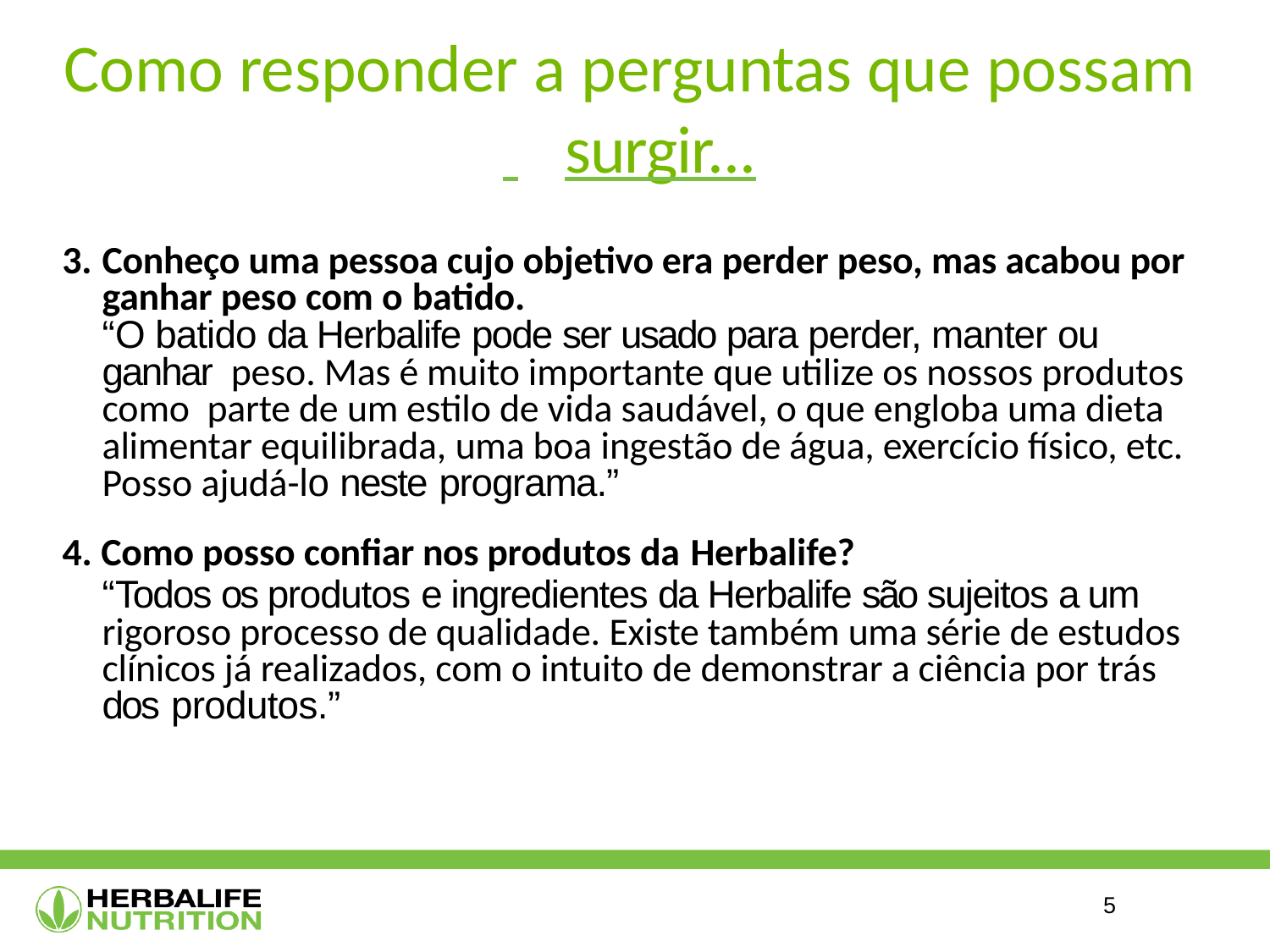

# Como responder a perguntas que possam
 	surgir...
Conheço uma pessoa cujo objetivo era perder peso, mas acabou por  ganhar peso com o batido.
“O batido da Herbalife pode ser usado para perder, manter ou ganhar  peso. Mas é muito importante que utilize os nossos produtos como  parte de um estilo de vida saudável, o que engloba uma dieta  alimentar equilibrada, uma boa ingestão de água, exercício físico, etc.  Posso ajudá-lo neste programa.”
Como posso confiar nos produtos da Herbalife?
“Todos os produtos e ingredientes da Herbalife são sujeitos a um  rigoroso processo de qualidade. Existe também uma série de estudos  clínicos já realizados, com o intuito de demonstrar a ciência por trás  dos produtos.”

5